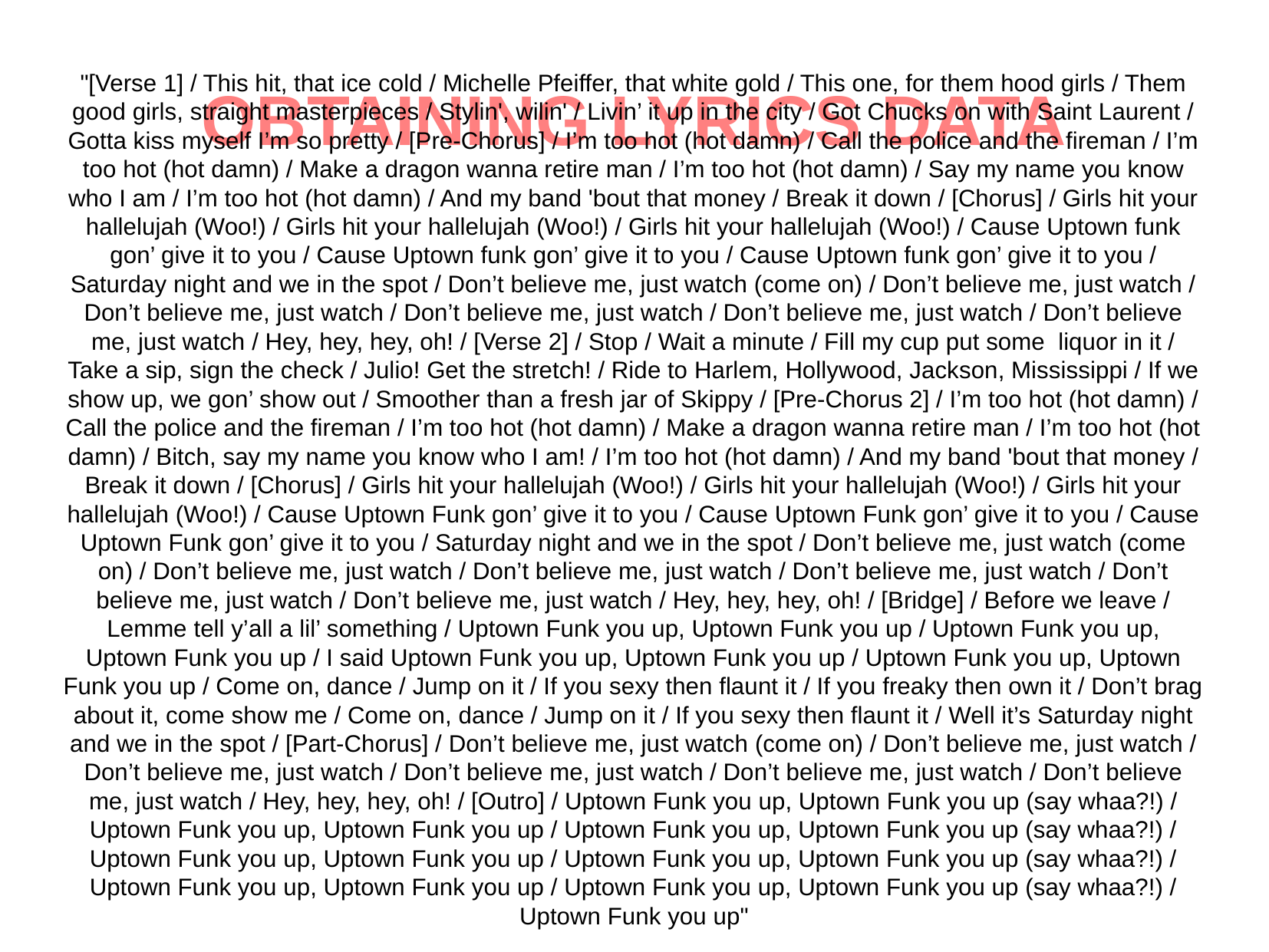

OBTAINING LYRICS DATA
"[Verse 1] / This hit, that ice cold / Michelle Pfeiffer, that white gold / This one, for them hood girls / Them good girls, straight masterpieces / Stylin', wilin' / Livin’ it up in the city / Got Chucks on with Saint Laurent / Gotta kiss myself I’m so pretty / [Pre-Chorus] / I’m too hot (hot damn) / Call the police and the fireman / I’m too hot (hot damn) / Make a dragon wanna retire man / I’m too hot (hot damn) / Say my name you know who I am / I’m too hot (hot damn) / And my band 'bout that money / Break it down / [Chorus] / Girls hit your hallelujah (Woo!) / Girls hit your hallelujah (Woo!) / Girls hit your hallelujah (Woo!) / Cause Uptown funk gon’ give it to you / Cause Uptown funk gon’ give it to you / Cause Uptown funk gon’ give it to you / Saturday night and we in the spot / Don’t believe me, just watch (come on) / Don’t believe me, just watch / Don’t believe me, just watch / Don’t believe me, just watch / Don’t believe me, just watch / Don’t believe me, just watch / Hey, hey, hey, oh! / [Verse 2] / Stop / Wait a minute / Fill my cup put some  liquor in it / Take a sip, sign the check / Julio! Get the stretch! / Ride to Harlem, Hollywood, Jackson, Mississippi / If we show up, we gon’ show out / Smoother than a fresh jar of Skippy / [Pre-Chorus 2] / I’m too hot (hot damn) / Call the police and the fireman / I’m too hot (hot damn) / Make a dragon wanna retire man / I’m too hot (hot damn) / Bitch, say my name you know who I am! / I’m too hot (hot damn) / And my band 'bout that money / Break it down / [Chorus] / Girls hit your hallelujah (Woo!) / Girls hit your hallelujah (Woo!) / Girls hit your hallelujah (Woo!) / Cause Uptown Funk gon’ give it to you / Cause Uptown Funk gon’ give it to you / Cause Uptown Funk gon’ give it to you / Saturday night and we in the spot / Don’t believe me, just watch (come on) / Don’t believe me, just watch / Don’t believe me, just watch / Don’t believe me, just watch / Don’t believe me, just watch / Don’t believe me, just watch / Hey, hey, hey, oh! / [Bridge] / Before we leave / Lemme tell y’all a lil’ something / Uptown Funk you up, Uptown Funk you up / Uptown Funk you up, Uptown Funk you up / I said Uptown Funk you up, Uptown Funk you up / Uptown Funk you up, Uptown Funk you up / Come on, dance / Jump on it / If you sexy then flaunt it / If you freaky then own it / Don’t brag about it, come show me / Come on, dance / Jump on it / If you sexy then flaunt it / Well it’s Saturday night and we in the spot / [Part-Chorus] / Don’t believe me, just watch (come on) / Don’t believe me, just watch / Don’t believe me, just watch / Don’t believe me, just watch / Don’t believe me, just watch / Don’t believe me, just watch / Hey, hey, hey, oh! / [Outro] / Uptown Funk you up, Uptown Funk you up (say whaa?!) / Uptown Funk you up, Uptown Funk you up / Uptown Funk you up, Uptown Funk you up (say whaa?!) / Uptown Funk you up, Uptown Funk you up / Uptown Funk you up, Uptown Funk you up (say whaa?!) / Uptown Funk you up, Uptown Funk you up / Uptown Funk you up, Uptown Funk you up (say whaa?!) / Uptown Funk you up"